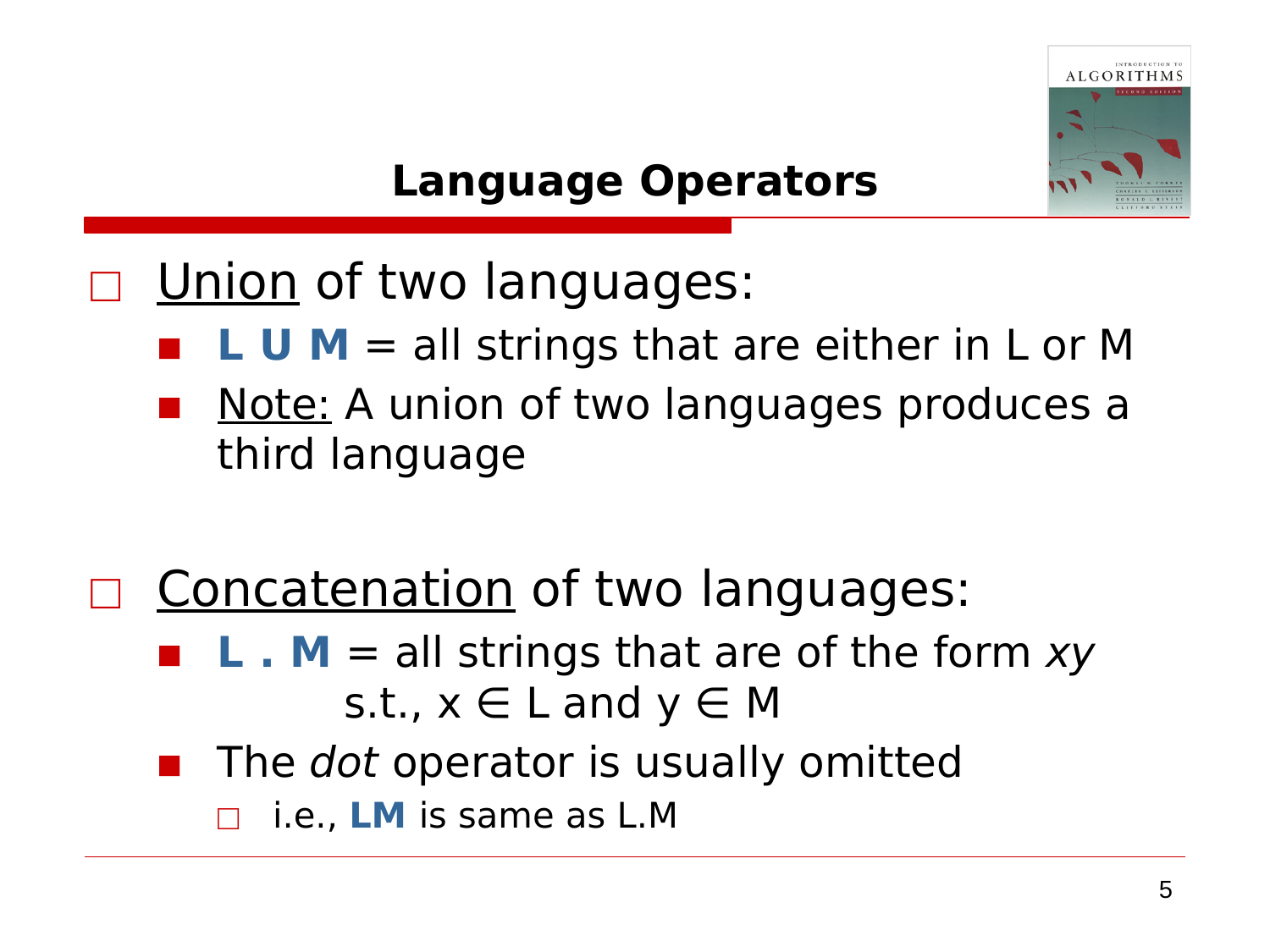

# Language Operators
Union of two languages:
L U M = all strings that are either in L or M
Note: A union of two languages produces a third language

Concatenation of two languages:
L . M = all strings that are of the form xy
	s.t., x ∈ L and y ∈ M
The dot operator is usually omitted
i.e., LM is same as L.M

5